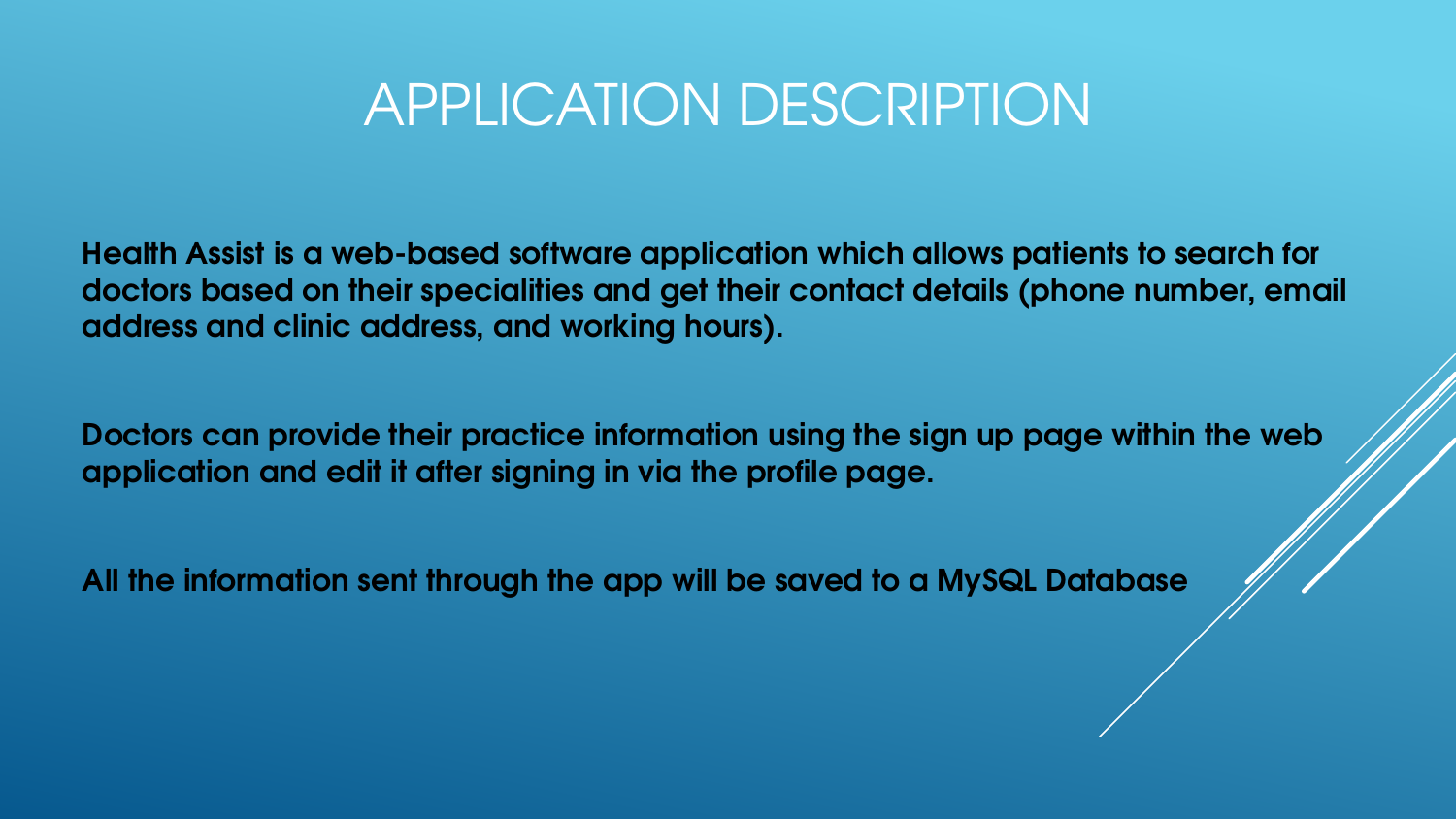

# Application description

Health Assist is a web-based software application which allows patients to search for doctors based on their specialities and get their contact details (phone number, email address and clinic address, and working hours).

Doctors can provide their practice information using the sign up page within the web application and edit it after signing in via the profile page.

All the information sent through the app will be saved to a MySQL Database